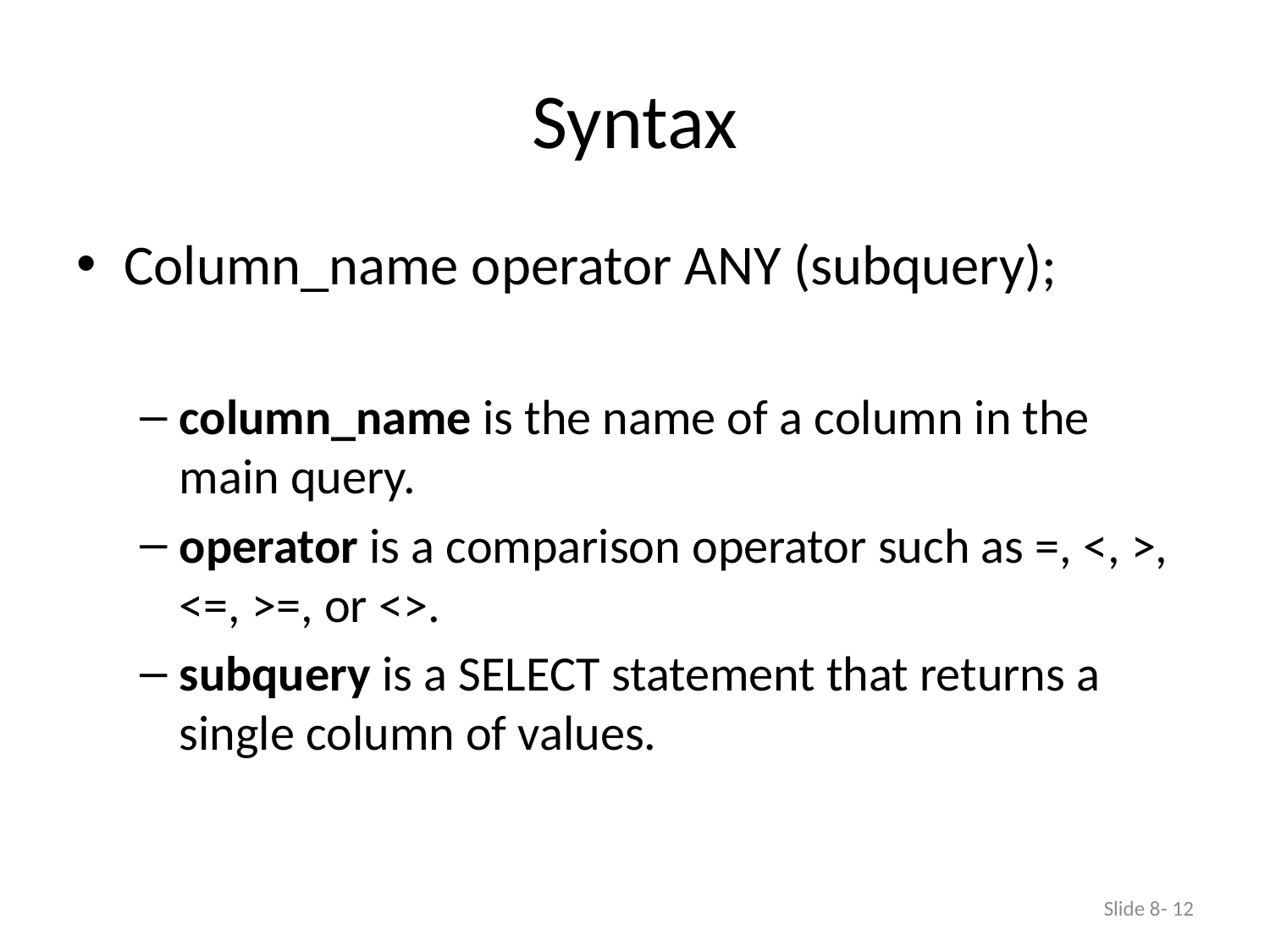

# Syntax
Column_name operator ANY (subquery);

column_name is the name of a column in the main query.
operator is a comparison operator such as =, <, >, <=, >=, or <>.
subquery is a SELECT statement that returns a single column of values.
Slide 8- 12